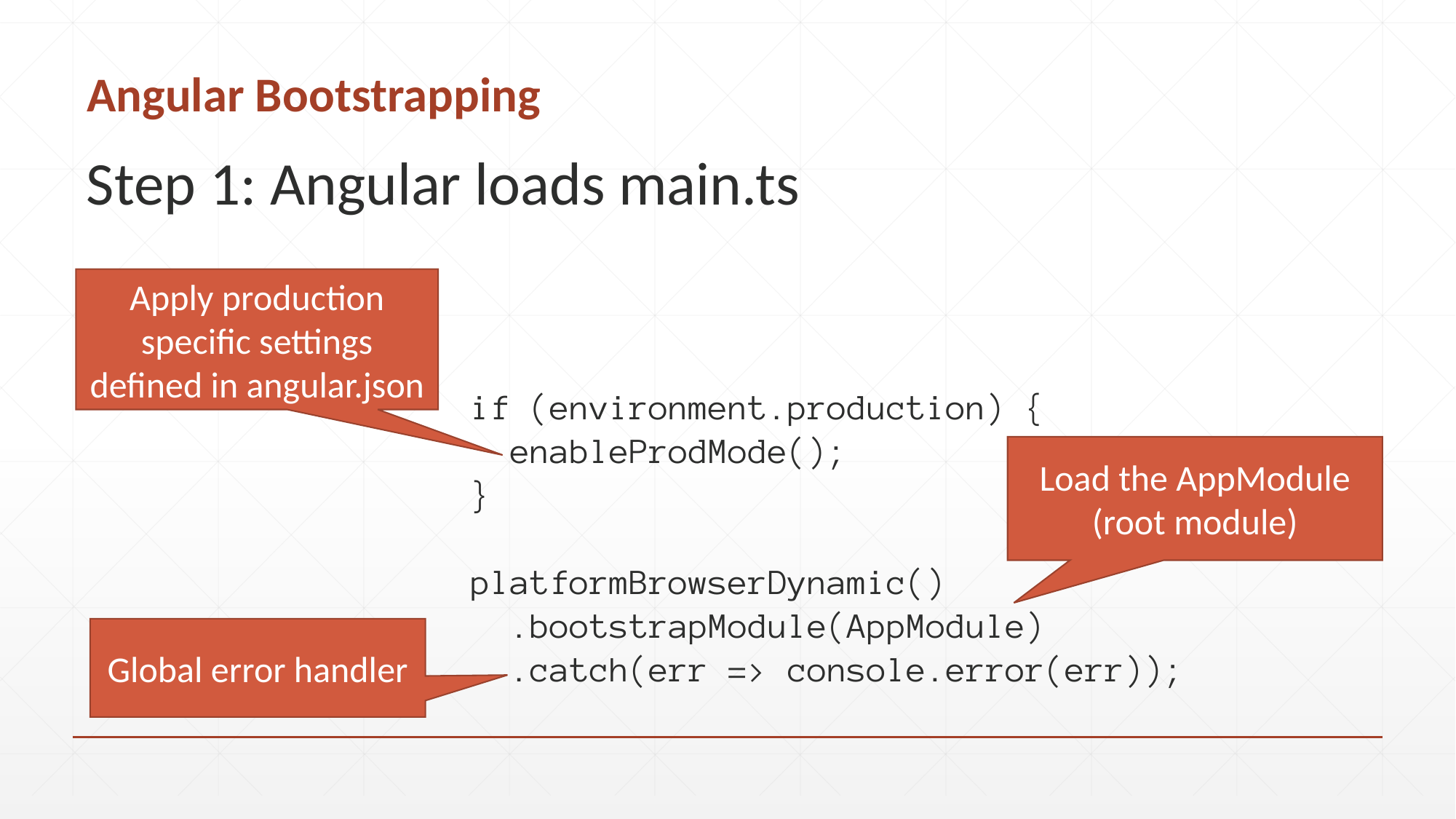

# Angular Bootstrapping
Step 1: Angular loads main.ts
Apply production specific settings defined in angular.json
if (environment.production) {
  enableProdMode();
}
platformBrowserDynamic()
  .bootstrapModule(AppModule)
  .catch(err => console.error(err));

Load the AppModule (root module)
Global error handler